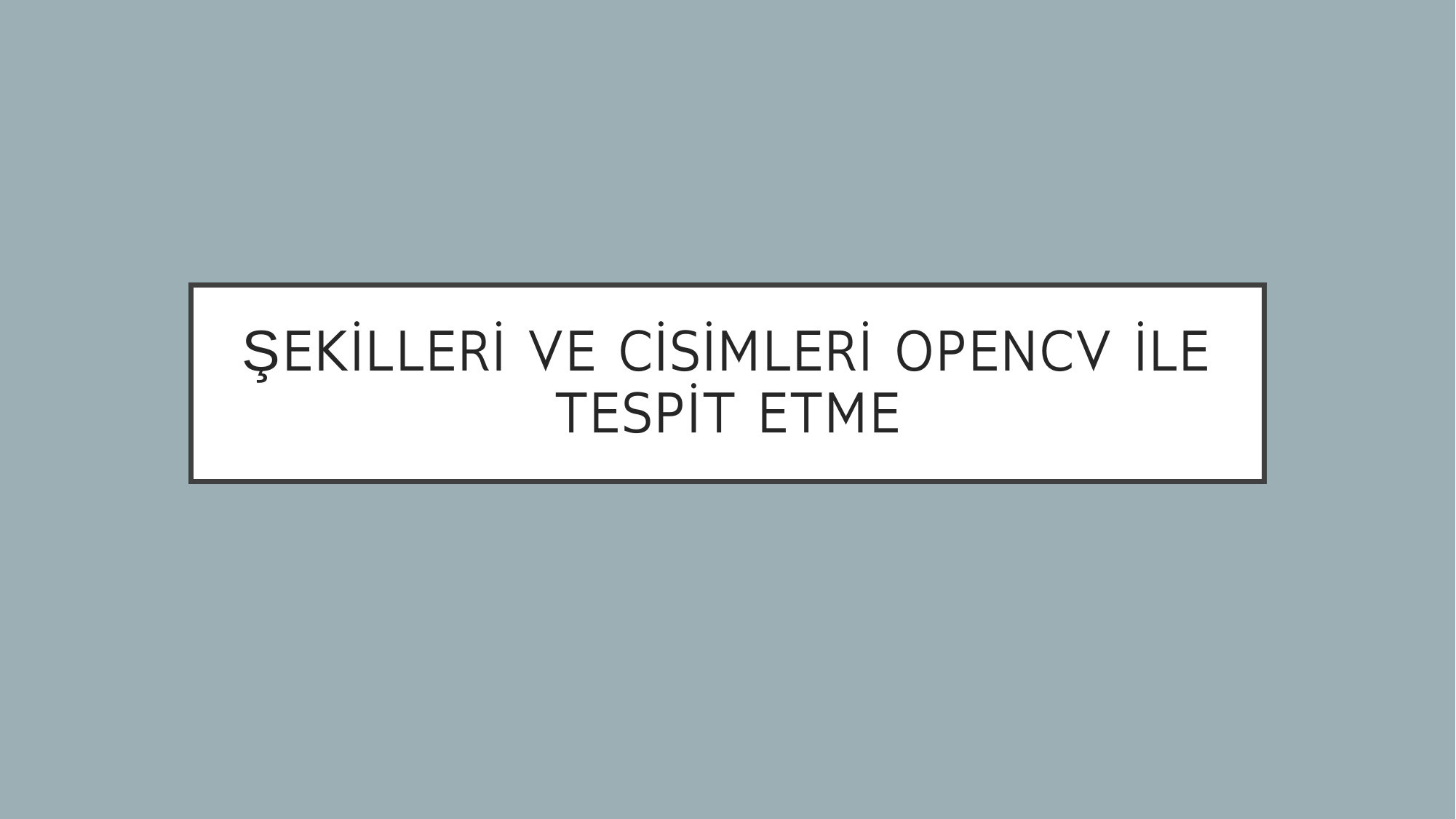

# Şekilleri ve cisimleri opencv ile tespit etme